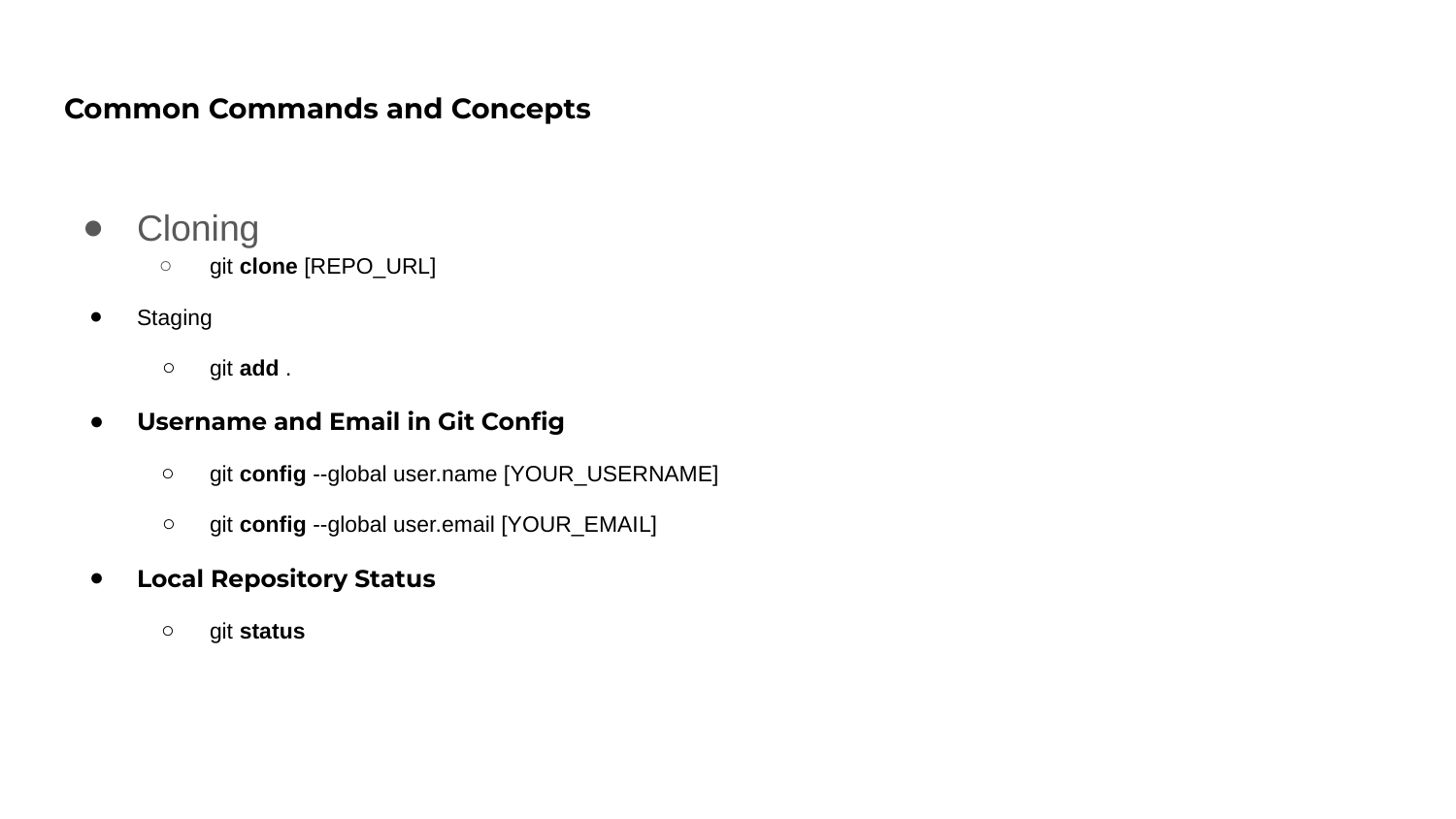

# Common Commands and Concepts
Cloning
git clone [REPO_URL]
Staging
git add .
Username and Email in Git Config
git config --global user.name [YOUR_USERNAME]
git config --global user.email [YOUR_EMAIL]
Local Repository Status
git status